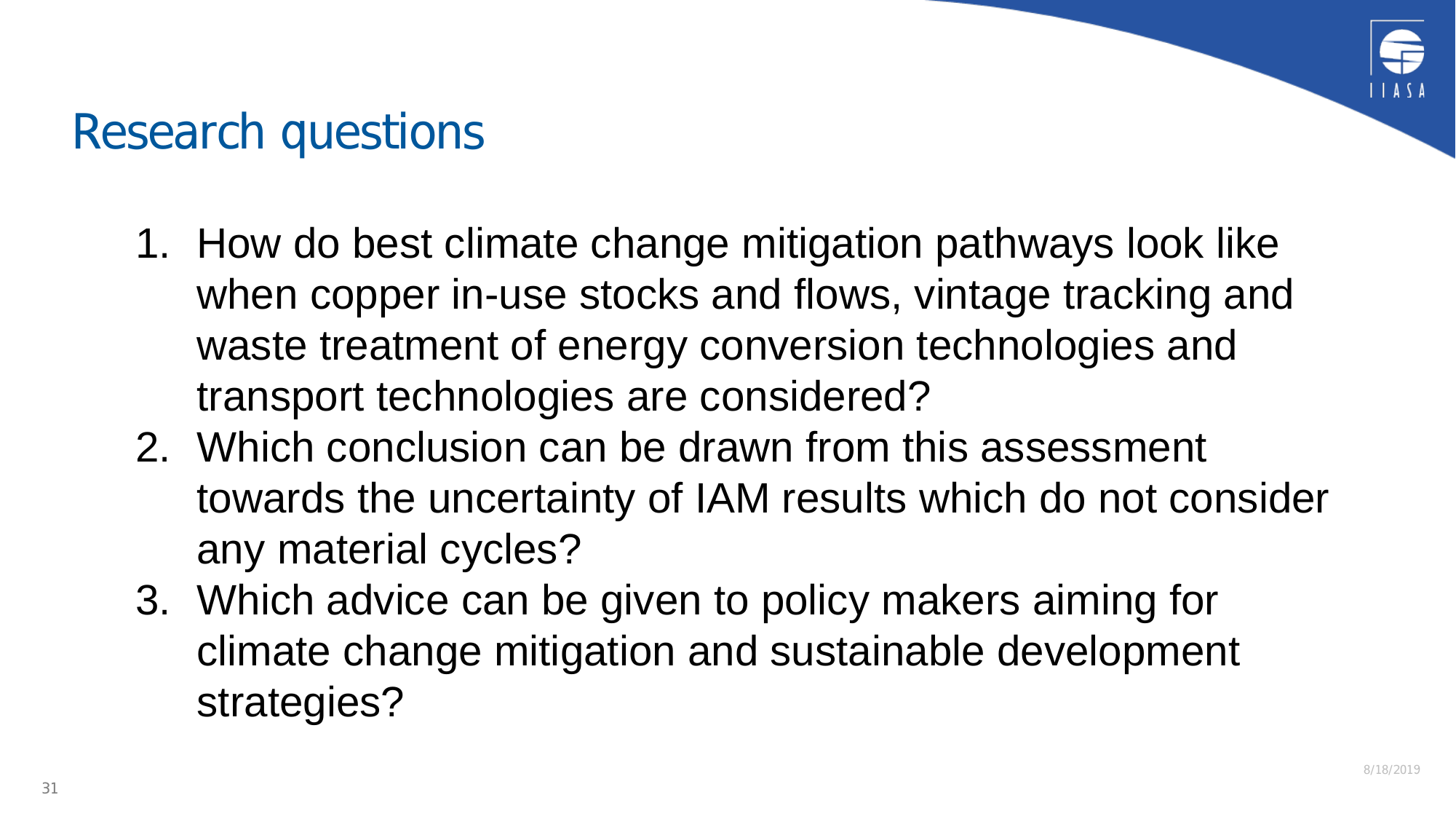

Research questions
How do best climate change mitigation pathways look like when copper in-use stocks and flows, vintage tracking and waste treatment of energy conversion technologies and transport technologies are considered?
Which conclusion can be drawn from this assessment towards the uncertainty of IAM results which do not consider any material cycles?
Which advice can be given to policy makers aiming for climate change mitigation and sustainable development strategies?
31
8/18/2019